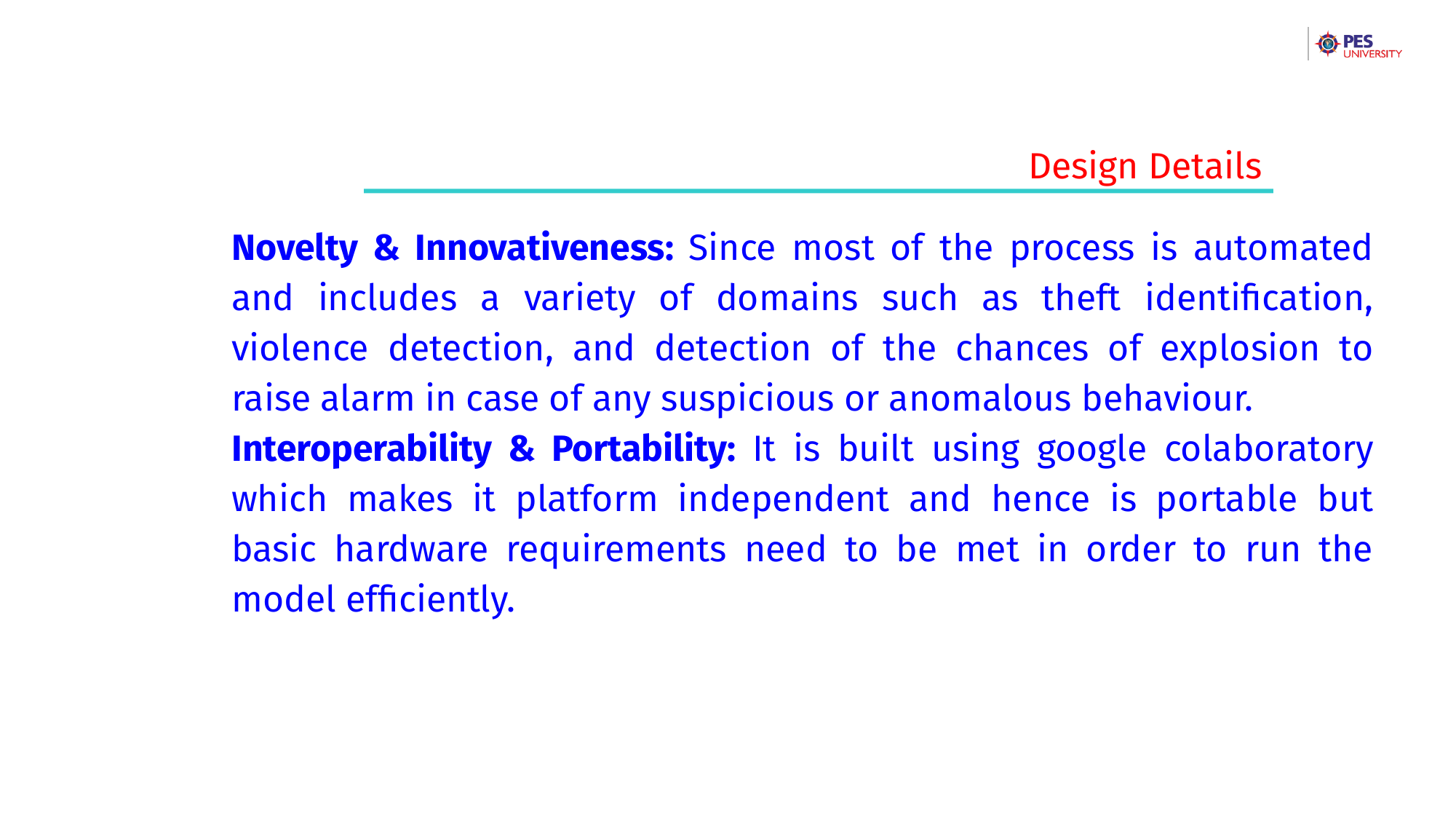

Design Details

Novelty & Innovativeness: Since most of the process is automated and includes a variety of domains such as theft identification, violence detection, and detection of the chances of explosion to raise alarm in case of any suspicious or anomalous behaviour.
Interoperability & Portability: It is built using google colaboratory which makes it platform independent and hence is portable but basic hardware requirements need to be met in order to run the model efficiently.